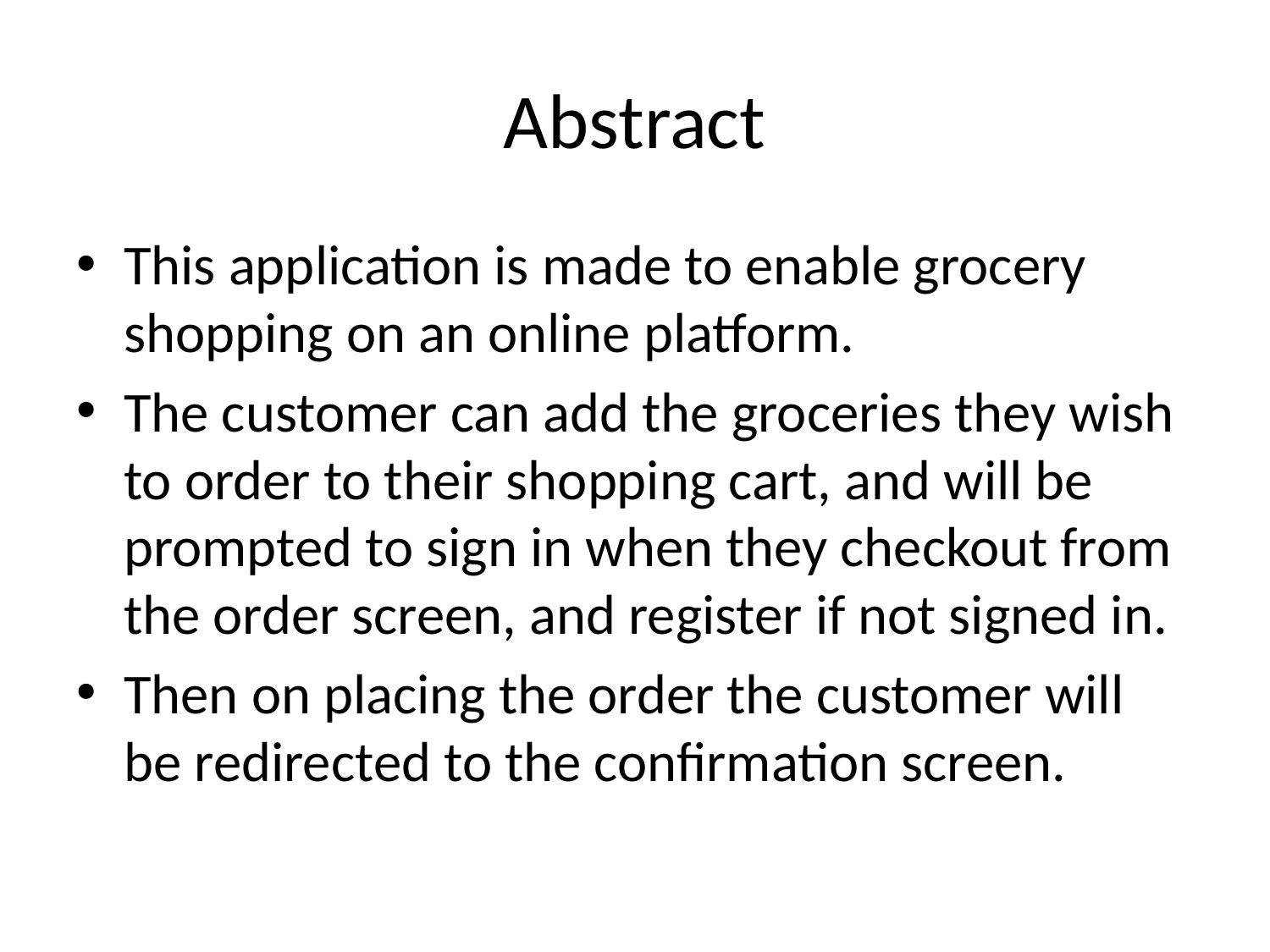

# Abstract
This application is made to enable grocery shopping on an online platform.
The customer can add the groceries they wish to order to their shopping cart, and will be prompted to sign in when they checkout from the order screen, and register if not signed in.
Then on placing the order the customer will be redirected to the confirmation screen.